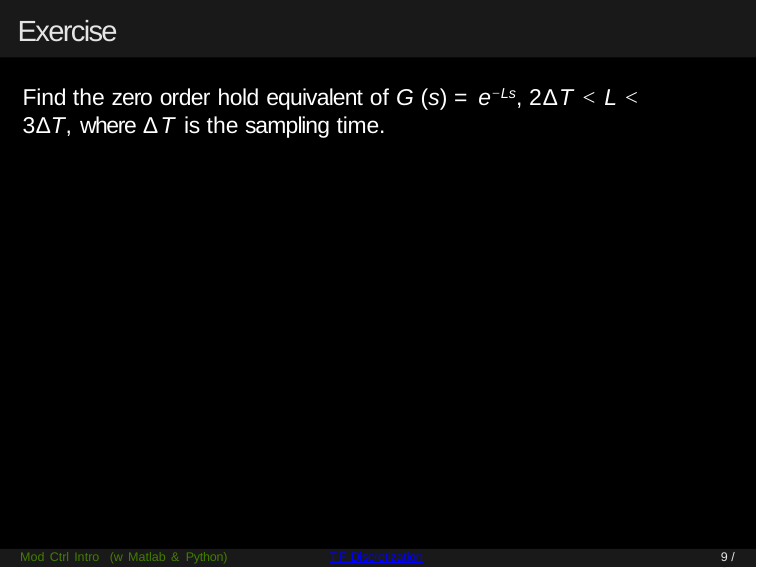

# Exercise
Find the zero order hold equivalent of G (s) = e−Ls, 2∆T < L < 3∆T, where ∆T is the sampling time.
Mod Ctrl Intro (w Matlab & Python)
TF Discretization
9 / 9